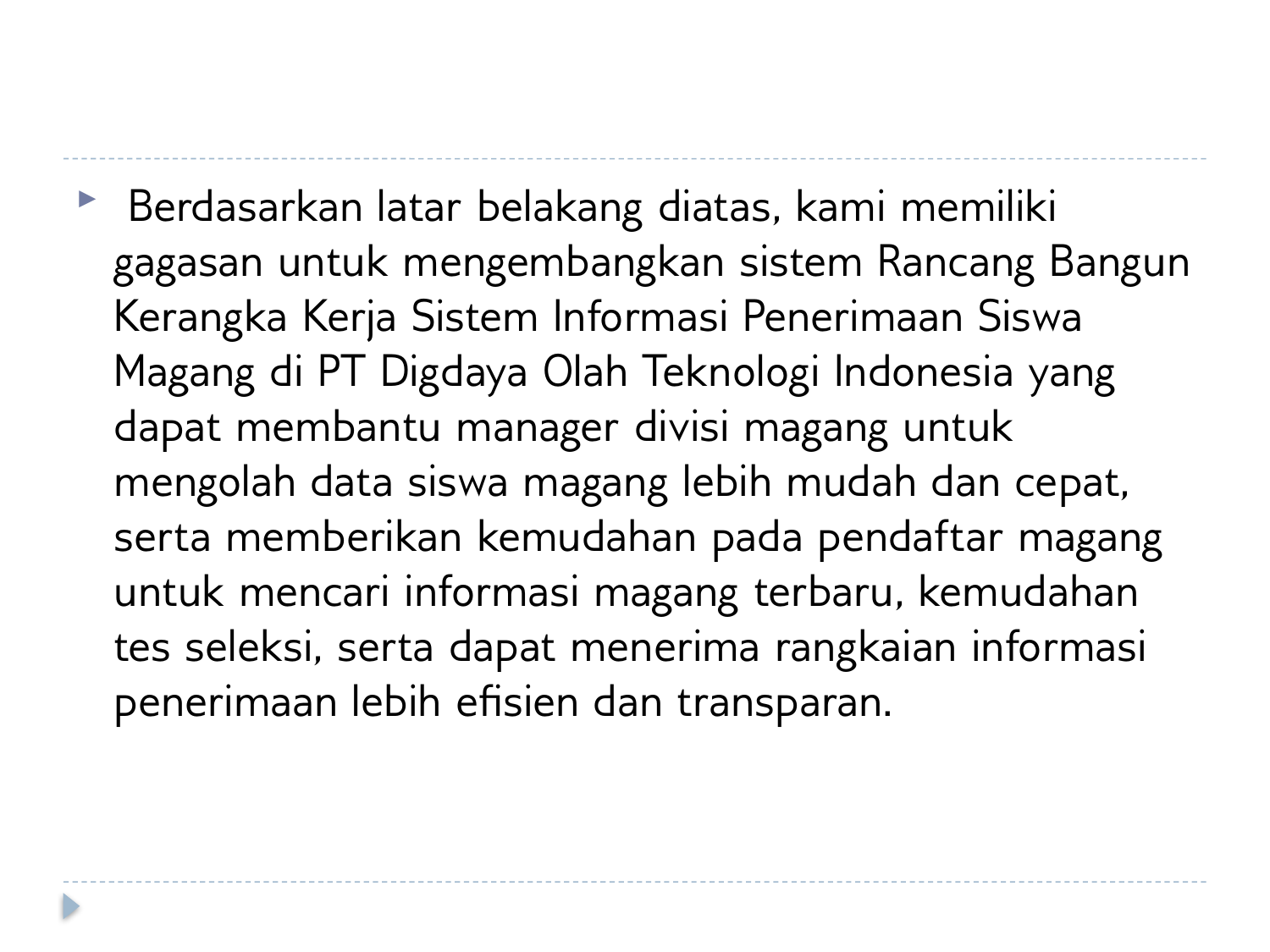

#
 Berdasarkan latar belakang diatas, kami memiliki gagasan untuk mengembangkan sistem Rancang Bangun Kerangka Kerja Sistem Informasi Penerimaan Siswa Magang di PT Digdaya Olah Teknologi Indonesia yang dapat membantu manager divisi magang untuk mengolah data siswa magang lebih mudah dan cepat, serta memberikan kemudahan pada pendaftar magang untuk mencari informasi magang terbaru, kemudahan tes seleksi, serta dapat menerima rangkaian informasi penerimaan lebih efisien dan transparan.